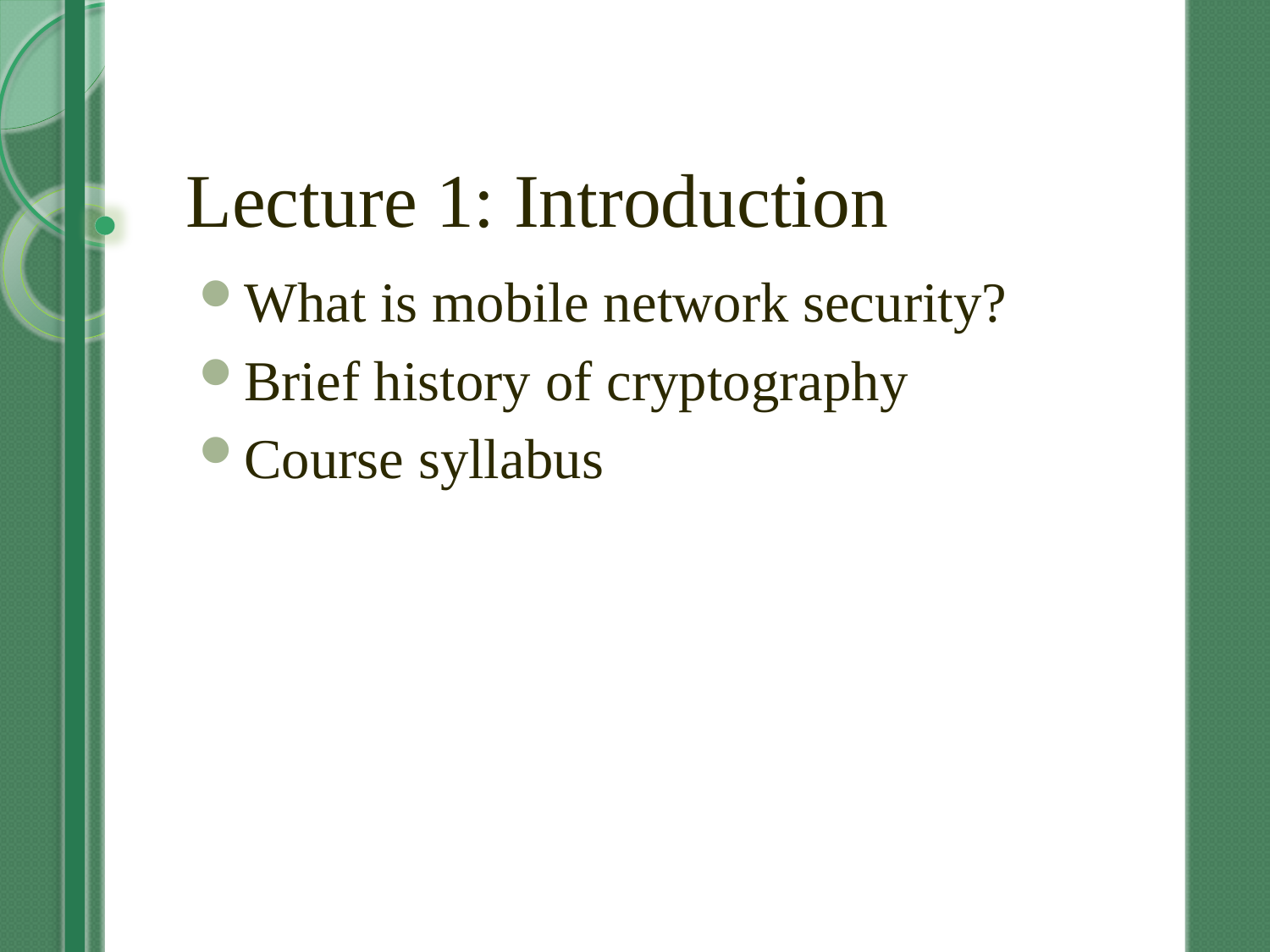

# Lecture 1: Introduction
What is mobile network security?
Brief history of cryptography
Course syllabus